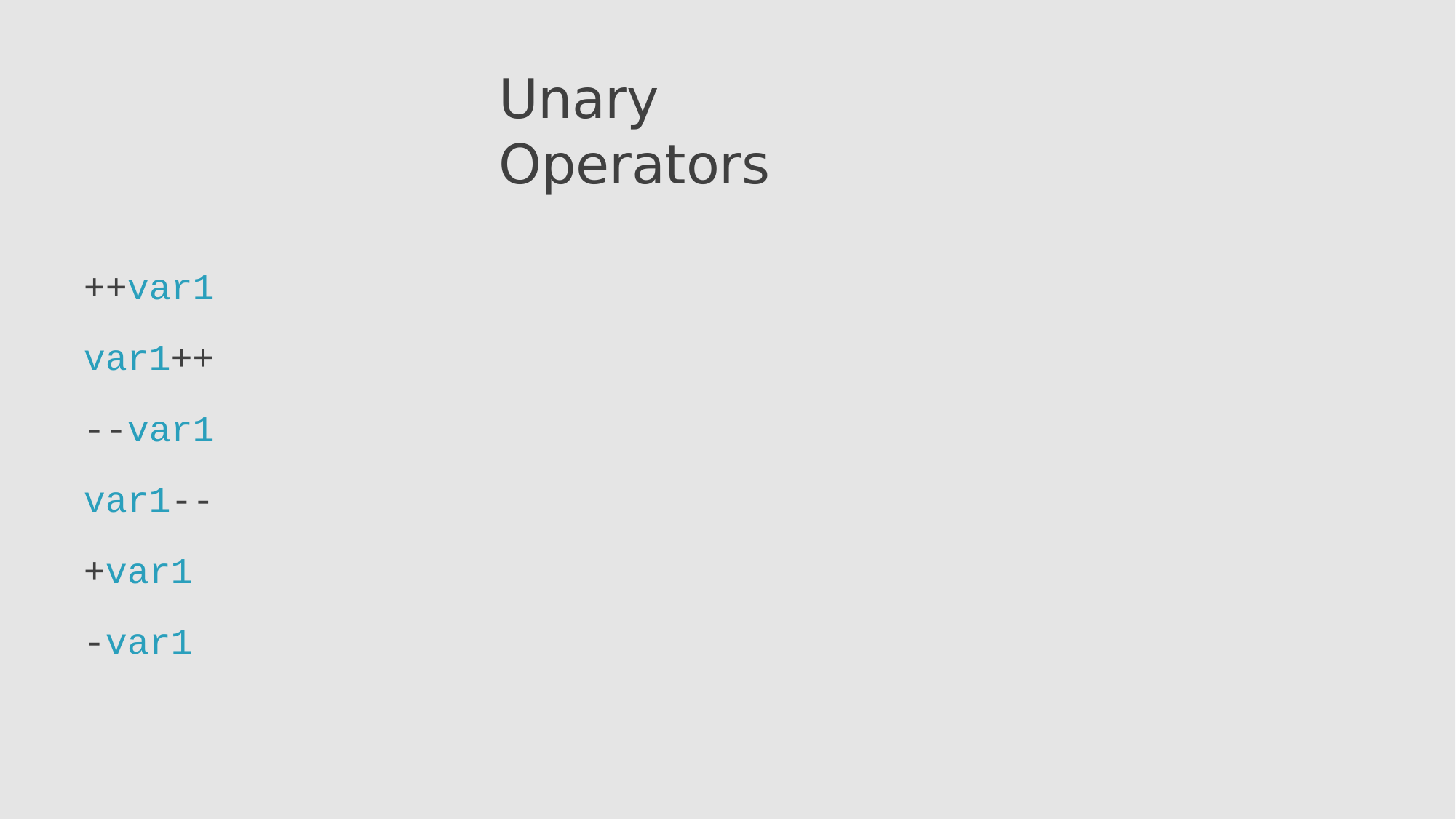

# Unary Operators
++var1
var1++
--var1
var1--
+var1
-var1
6